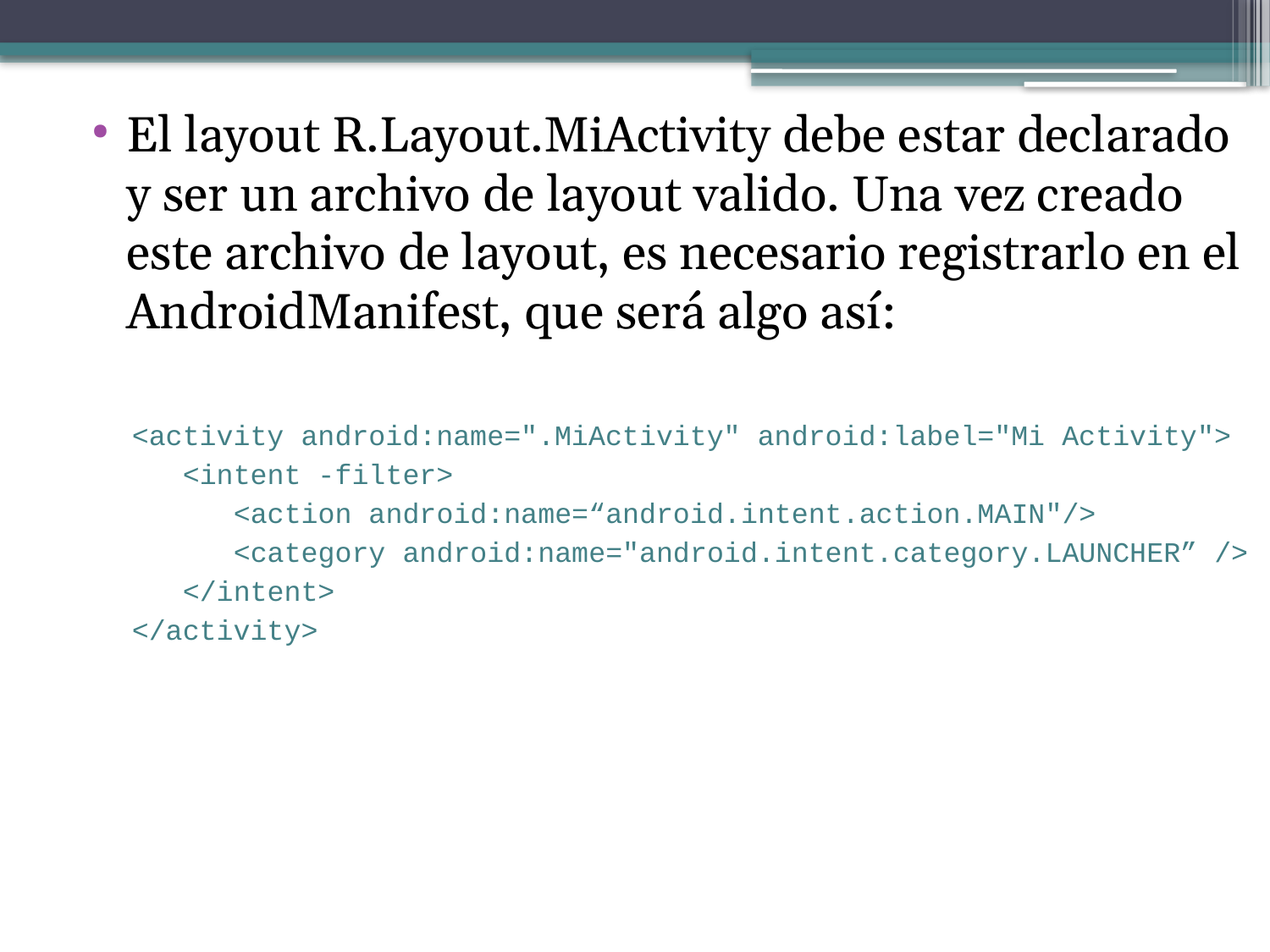

El layout R.Layout.MiActivity debe estar declarado y ser un archivo de layout valido. Una vez creado este archivo de layout, es necesario registrarlo en el AndroidManifest, que será algo así:

<activity android:name=".MiActivity" android:label="Mi Activity">
   <intent -filter>
      <action android:name=“android.intent.action.MAIN"/>
      <category android:name="android.intent.category.LAUNCHER” />
   </intent>
</activity>